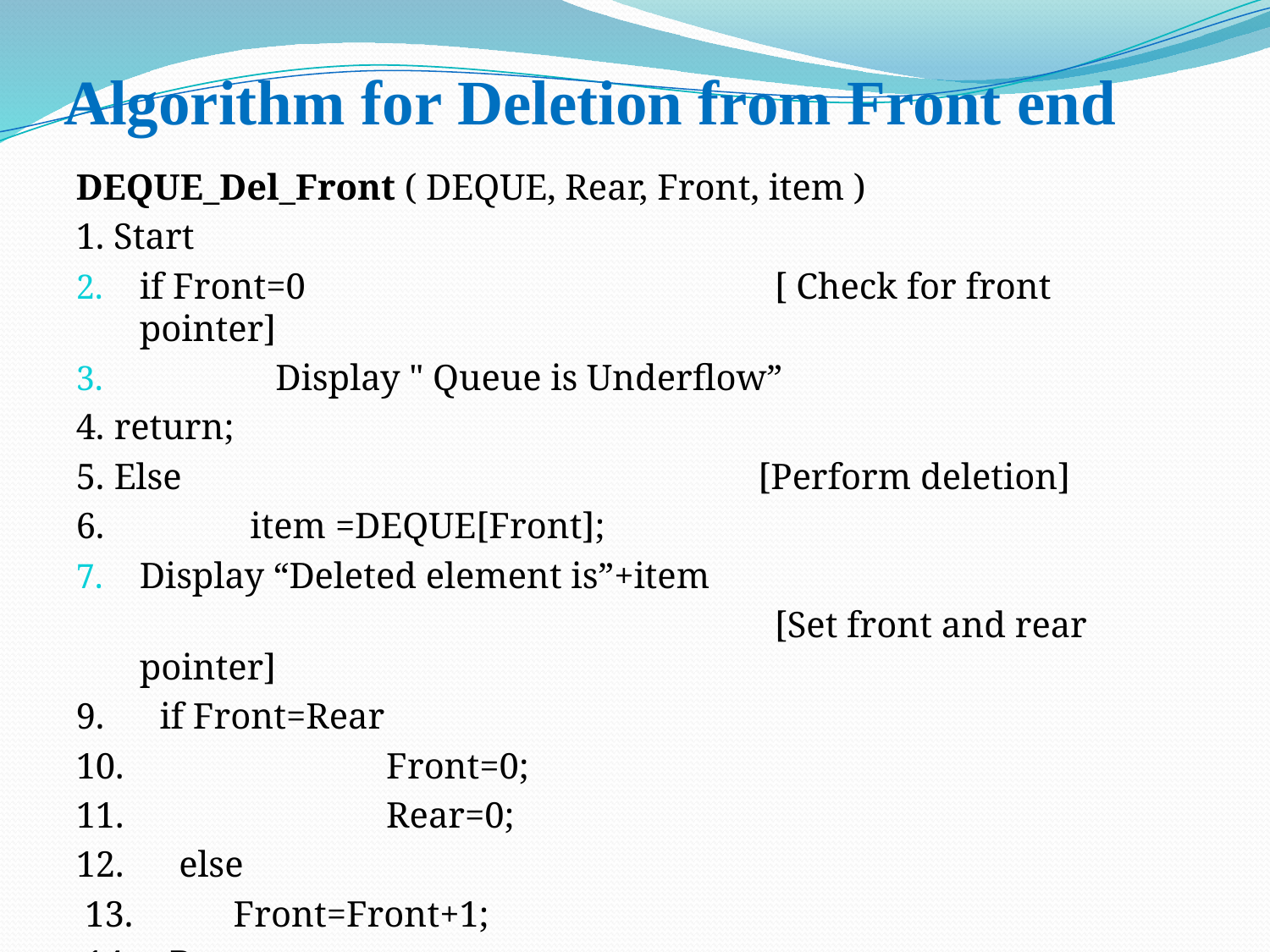

# Algorithm for Deletion from Front end
DEQUE_Del_Front ( DEQUE, Rear, Front, item )
1. Start
if Front=0		 		[ Check for front pointer]
	 Display " Queue is Underflow”
4. 	return;
5.	Else					 [Perform deletion]
6.		 item =DEQUE[Front];
Display “Deleted element is”+item
						[Set front and rear pointer]
9. 	     if Front=Rear
10.		  Front=0;
11.		  Rear=0;
12.      else
 13.           Front=Front+1;
 14.    Return